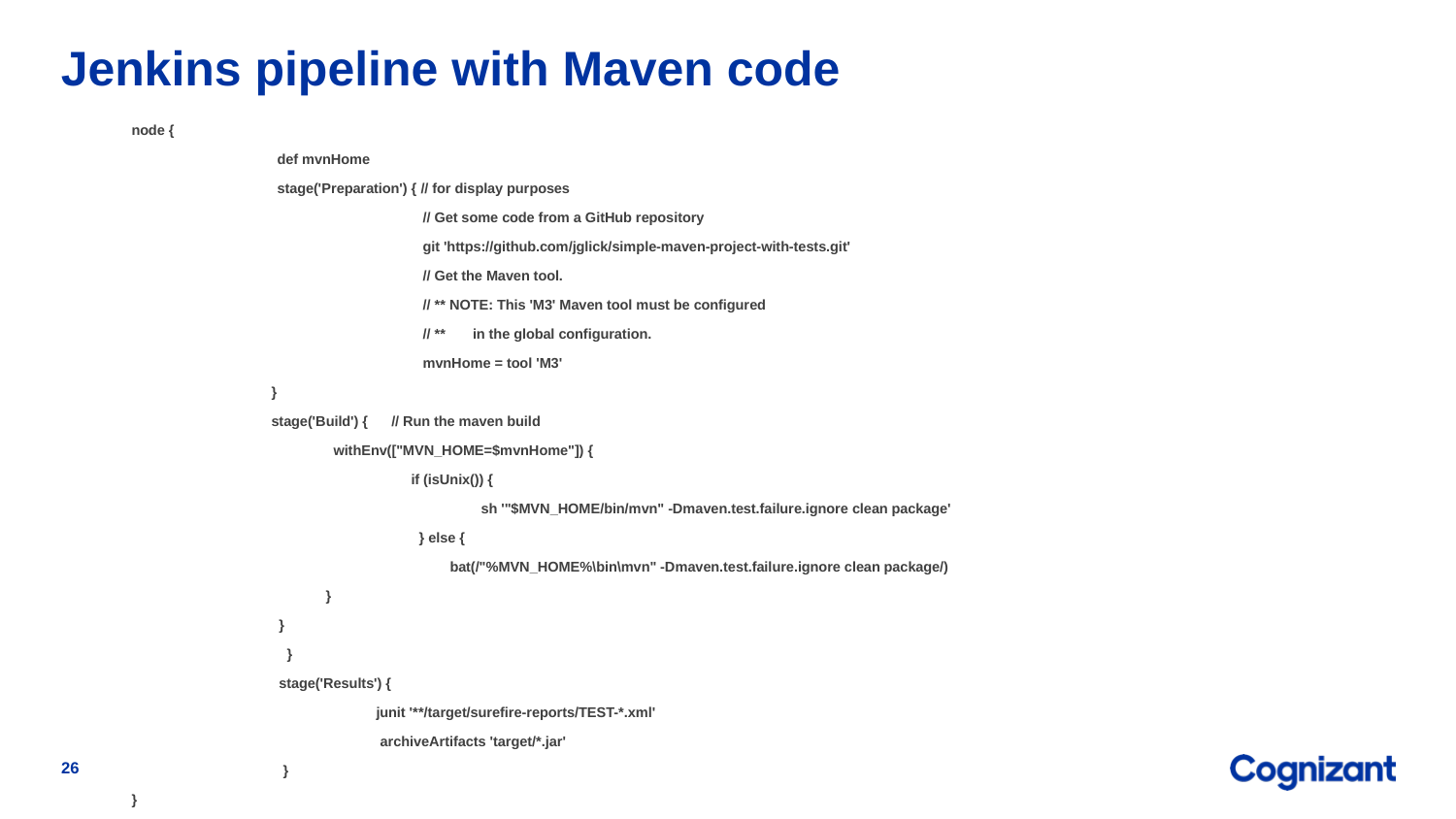

# Jenkins pipeline with Maven code
node {
	def mvnHome
	stage('Preparation') { // for display purposes
		// Get some code from a GitHub repository
		git 'https://github.com/jglick/simple-maven-project-with-tests.git'
		// Get the Maven tool.
		// ** NOTE: This 'M3' Maven tool must be configured
		// **       in the global configuration.
		mvnHome = tool 'M3'
                                    }
                                    stage('Build') {      // Run the maven build
                                                    withEnv(["MVN_HOME=$mvnHome"]) {
                                                                        if (isUnix()) {
                                                                                          sh '"$MVN_HOME/bin/mvn" -Dmaven.test.failure.ignore clean package'
                                                                          } else {
                                                                                  bat(/"%MVN_HOME%\bin\mvn" -Dmaven.test.failure.ignore clean package/)
                                                  }
                                      }
                                        }
                                      stage('Results') {
                                                               junit '**/target/surefire-reports/TEST-*.xml'
                                                                archiveArtifacts 'target/*.jar'
                                       }
}
26